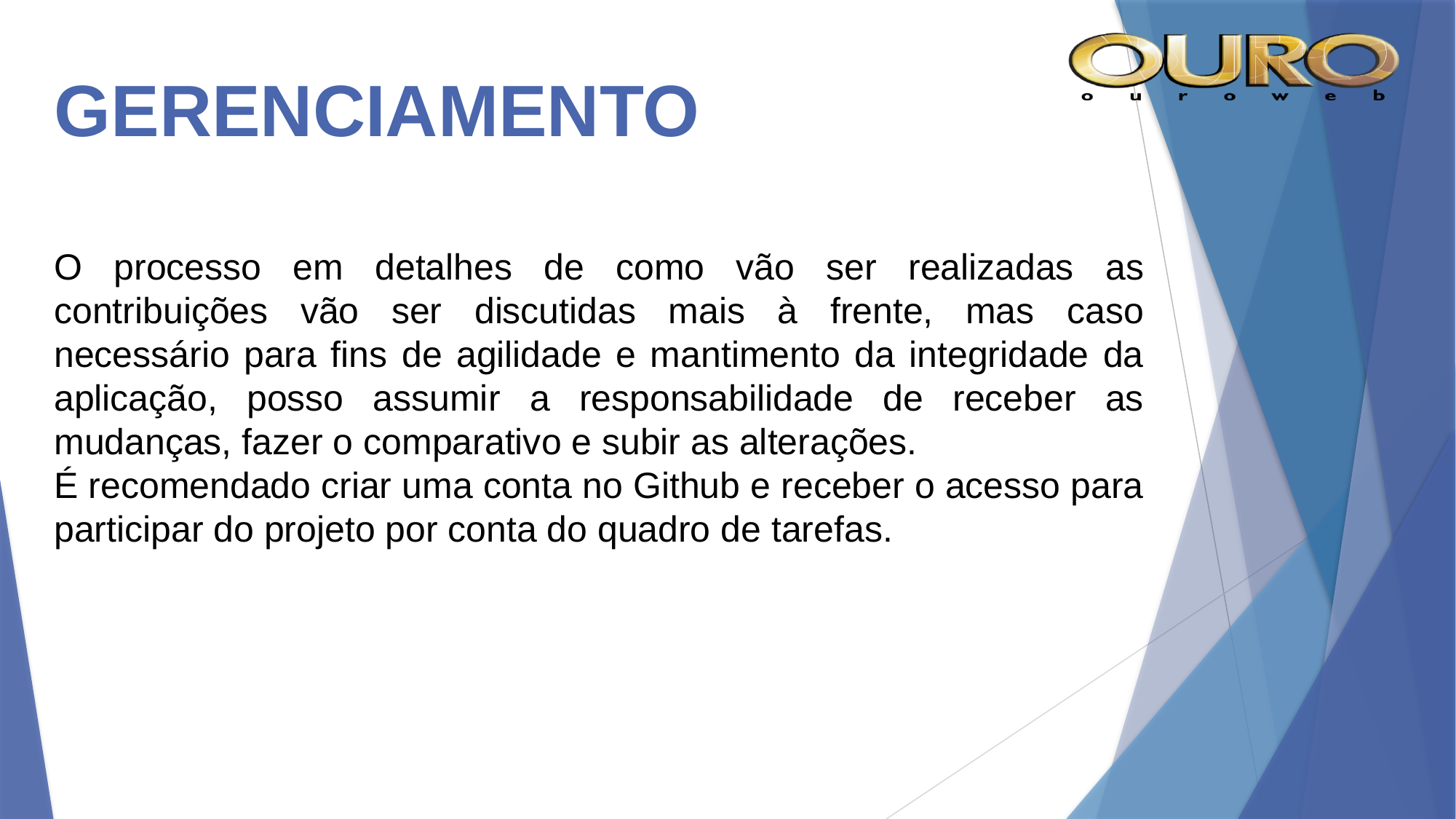

# GERENCIAMENTO
O processo em detalhes de como vão ser realizadas as contribuições vão ser discutidas mais à frente, mas caso necessário para fins de agilidade e mantimento da integridade da aplicação, posso assumir a responsabilidade de receber as mudanças, fazer o comparativo e subir as alterações.
É recomendado criar uma conta no Github e receber o acesso para participar do projeto por conta do quadro de tarefas.